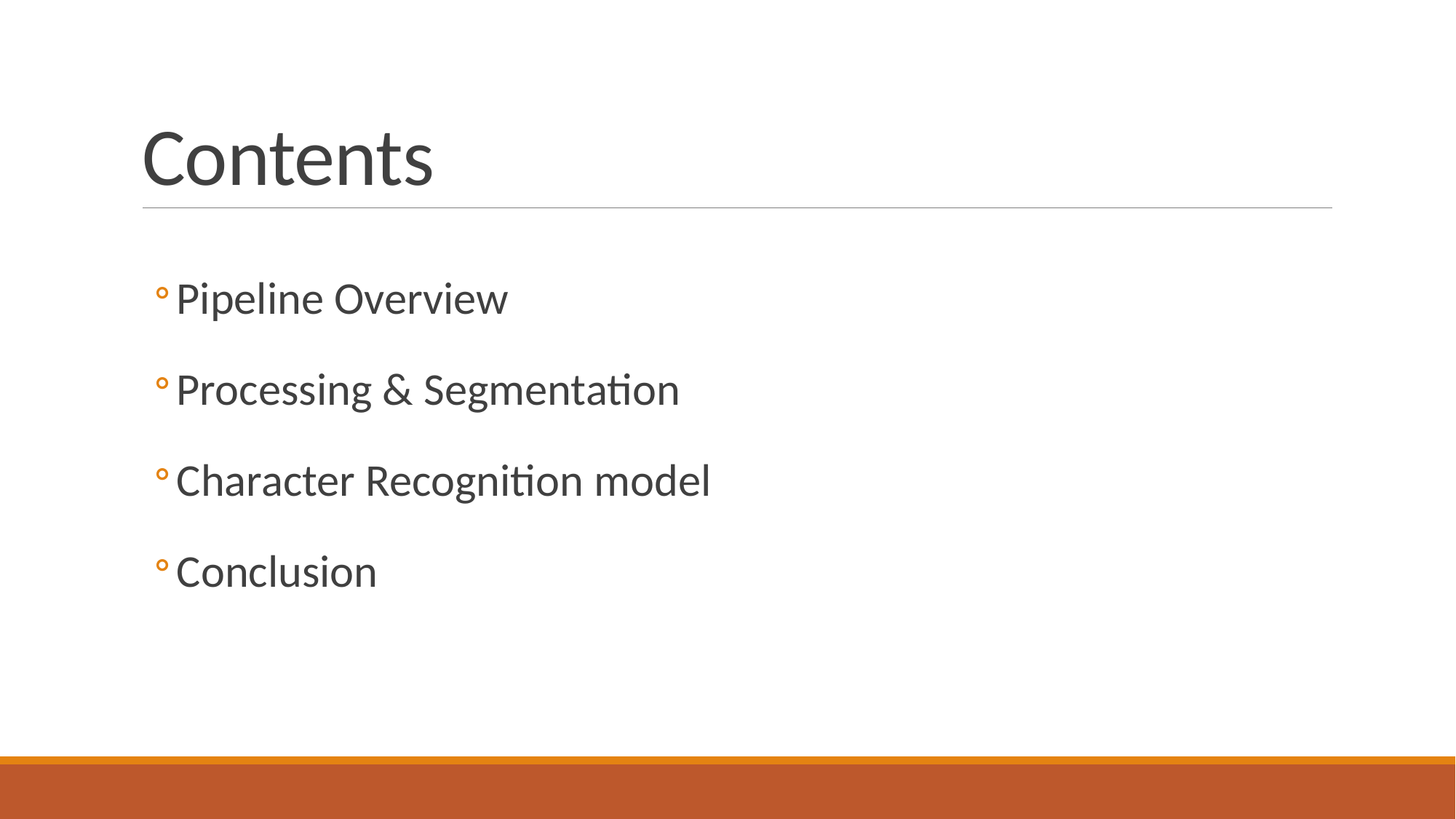

# Contents
Pipeline Overview
Processing & Segmentation
Character Recognition model
Conclusion